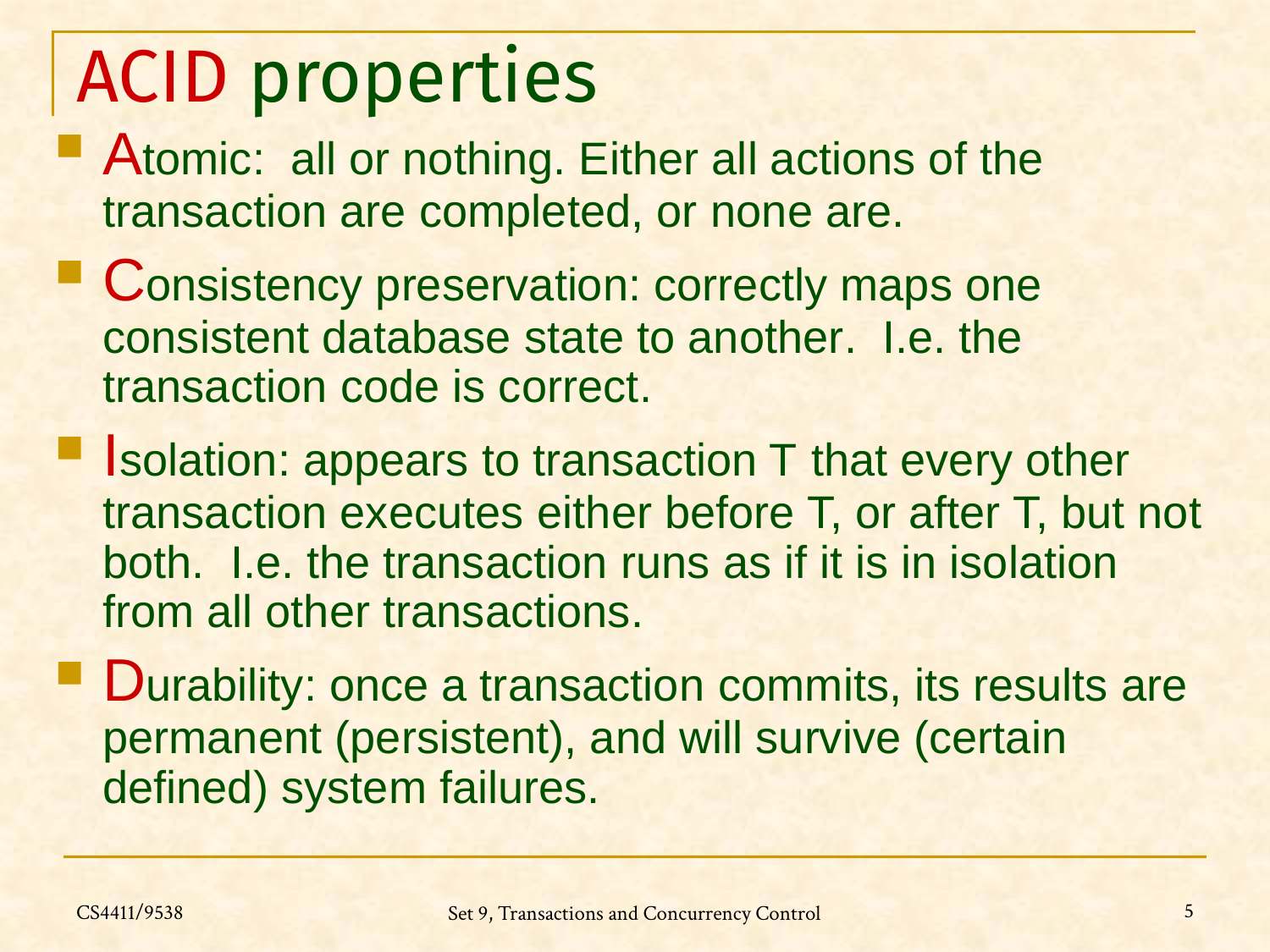

# ACID properties
Atomic:  all or nothing. Either all actions of the transaction are completed, or none are.
Consistency preservation: correctly maps one consistent database state to another.  I.e. the transaction code is correct.
Isolation: appears to transaction T that every other transaction executes either before T, or after T, but not both.  I.e. the transaction runs as if it is in isolation from all other transactions.
Durability: once a transaction commits, its results are permanent (persistent), and will survive (certain defined) system failures.
CS4411/9538
5
Set 9, Transactions and Concurrency Control